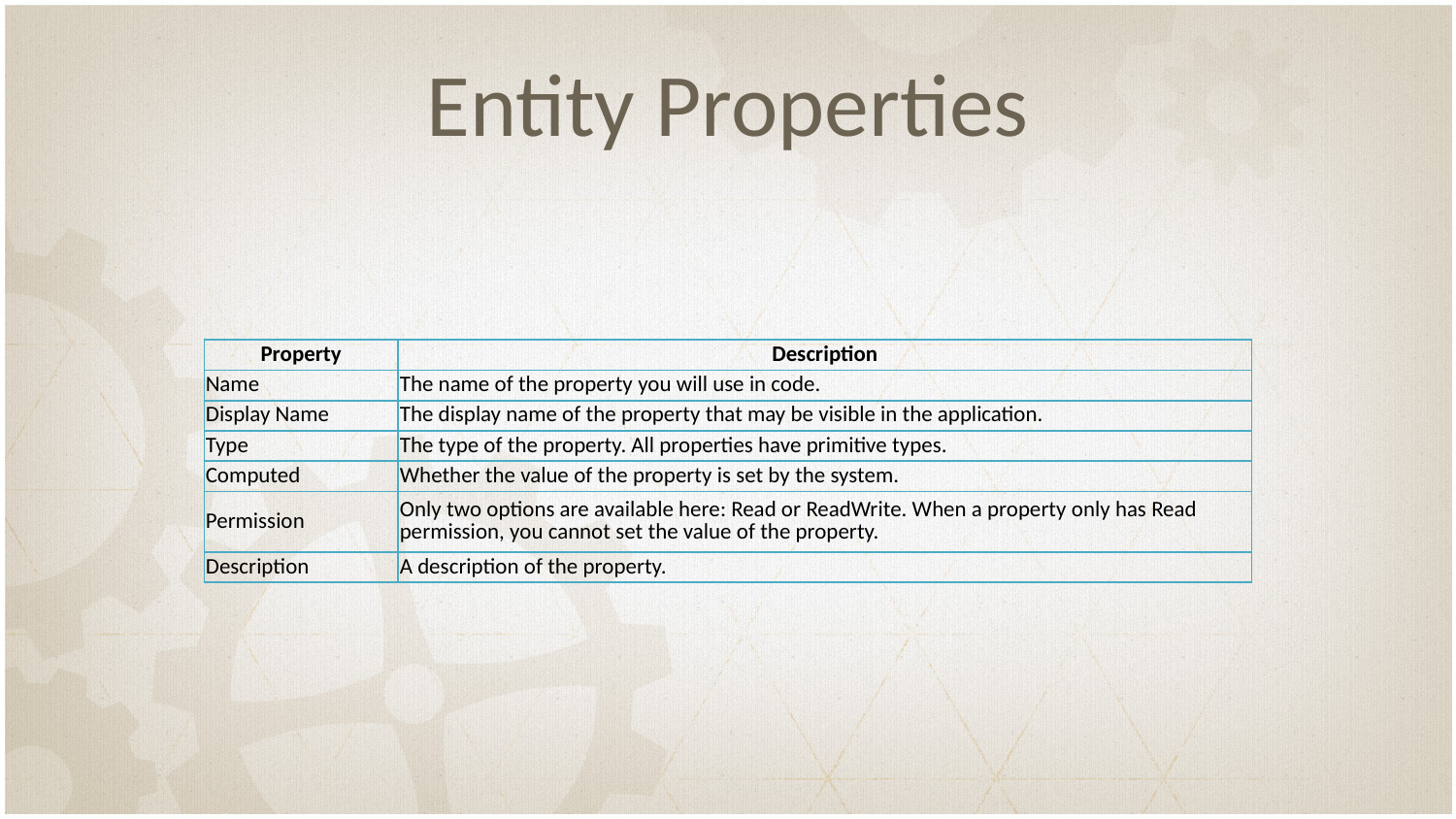

# Entity Properties
| Property | Description |
| --- | --- |
| Name | The name of the property you will use in code. |
| Display Name | The display name of the property that may be visible in the application. |
| Type | The type of the property. All properties have primitive types. |
| Computed | Whether the value of the property is set by the system. |
| Permission | Only two options are available here: Read or ReadWrite. When a property only has Read permission, you cannot set the value of the property. |
| Description | A description of the property. |